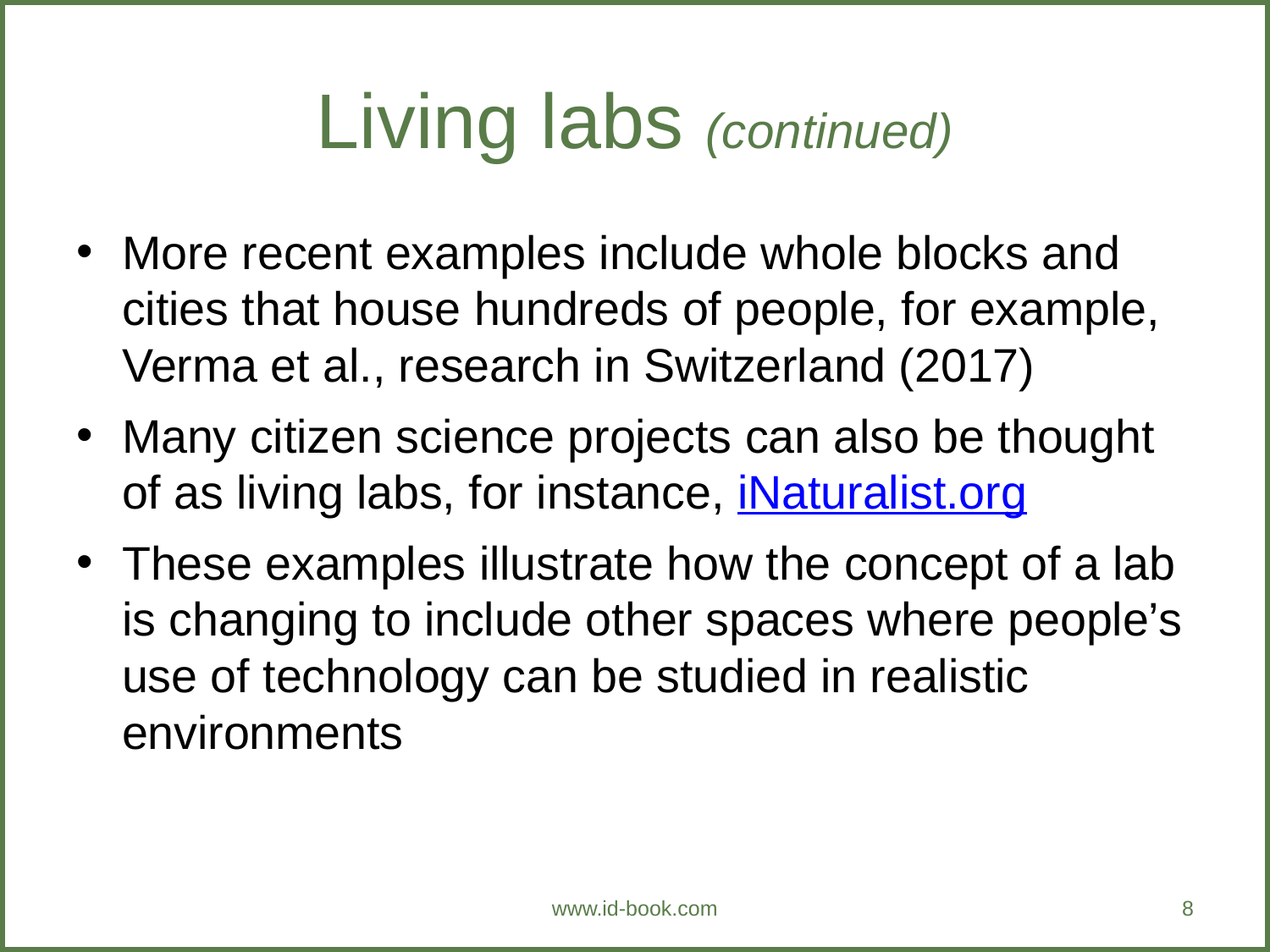

Living labs (continued)
More recent examples include whole blocks and cities that house hundreds of people, for example, Verma et al., research in Switzerland (2017)
Many citizen science projects can also be thought of as living labs, for instance, iNaturalist.org
These examples illustrate how the concept of a lab is changing to include other spaces where people’s use of technology can be studied in realistic environments

www.id-book.com
8